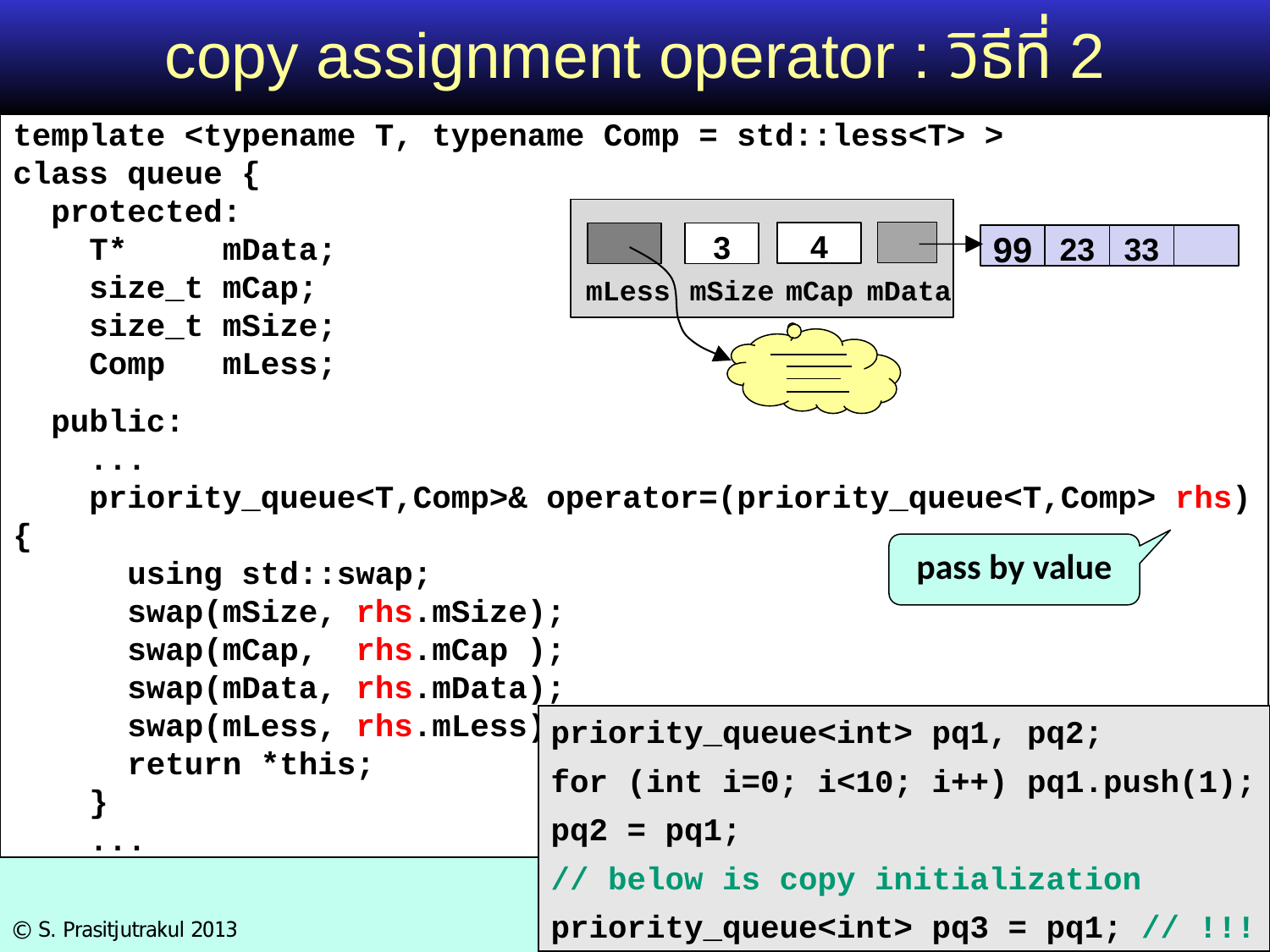

# copy assignment operator : วิธีที่ 2
template <typename T, typename Comp = std::less<T> >
class queue {
  protected:
    T*     mData;
    size_t mCap;
    size_t mSize;
    Comp   mLess;
  public:
    ...
    priority_queue<T,Comp>& operator=(priority_queue<T,Comp> rhs){
      using std::swap;
      swap(mSize, rhs.mSize);
      swap(mCap,  rhs.mCap );
      swap(mData, rhs.mData);
      swap(mLess, rhs.mLess);
      return *this;
    }
    ...

4

3
99
23
33

mLess
mSize
mCap
mData

pass by value
priority_queue<int> pq1, pq2;
for (int i=0; i<10; i++) pq1.push(1);
pq2 = pq1;
// below is copy initialization
priority_queue<int> pq3 = pq1; // !!!